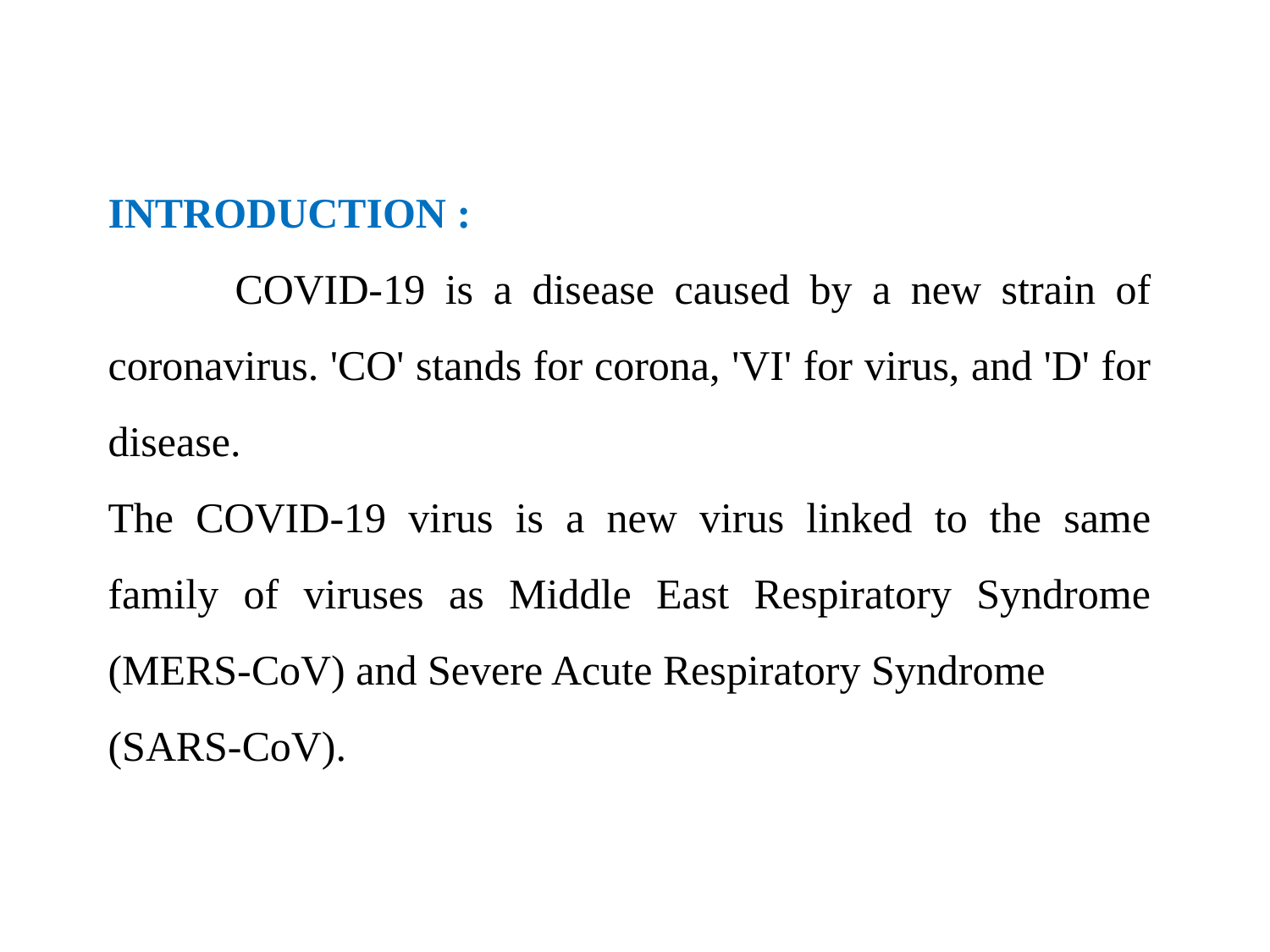

INTRODUCTION :
	COVID-19 is a disease caused by a new strain of coronavirus. 'CO' stands for corona, 'VI' for virus, and 'D' for disease.
The COVID-19 virus is a new virus linked to the same family of viruses as Middle East Respiratory Syndrome (MERS-CoV) and Severe Acute Respiratory Syndrome
(SARS-CoV).